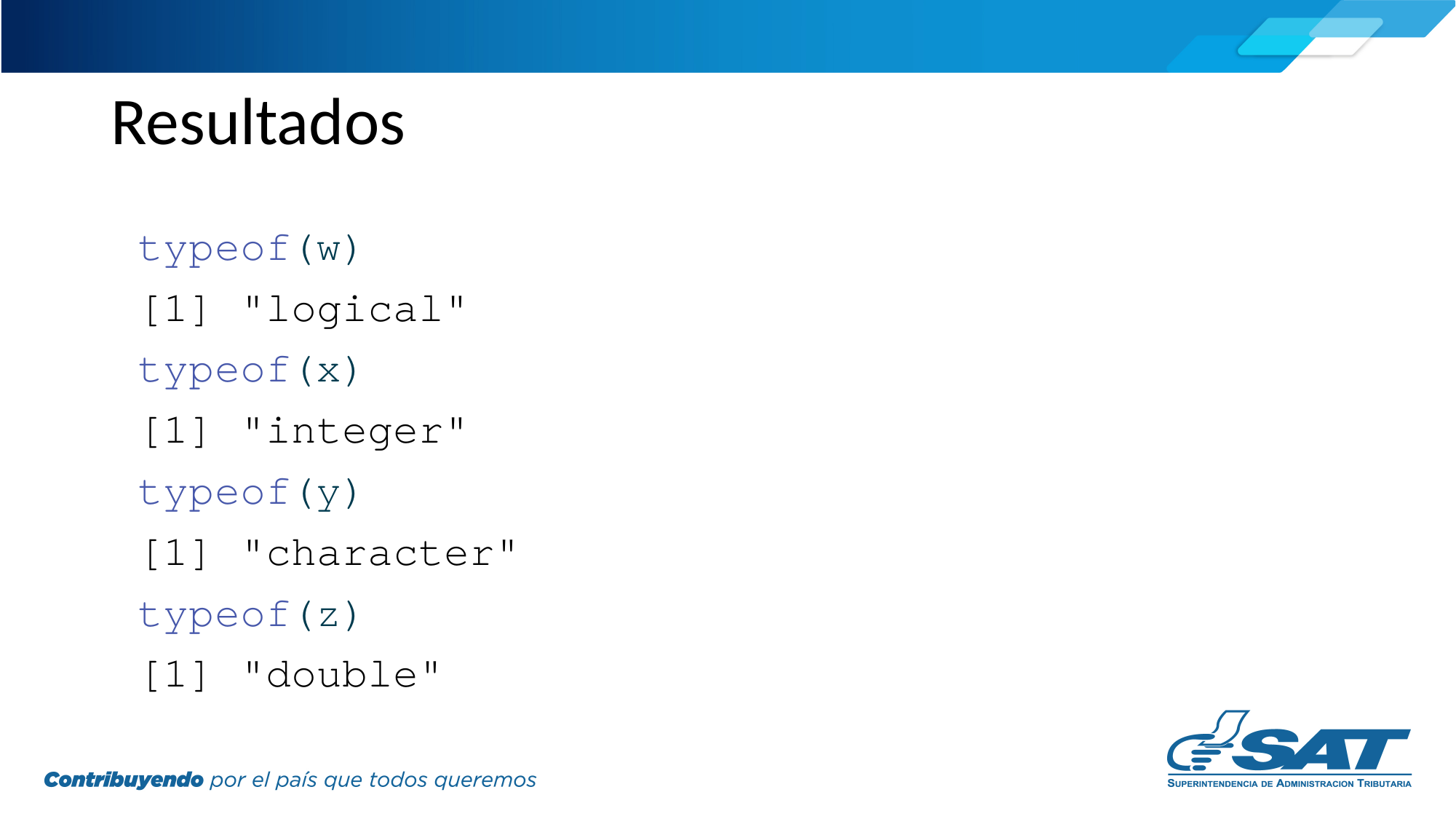

# Resultados
typeof(w)
[1] "logical"
typeof(x)
[1] "integer"
typeof(y)
[1] "character"
typeof(z)
[1] "double"